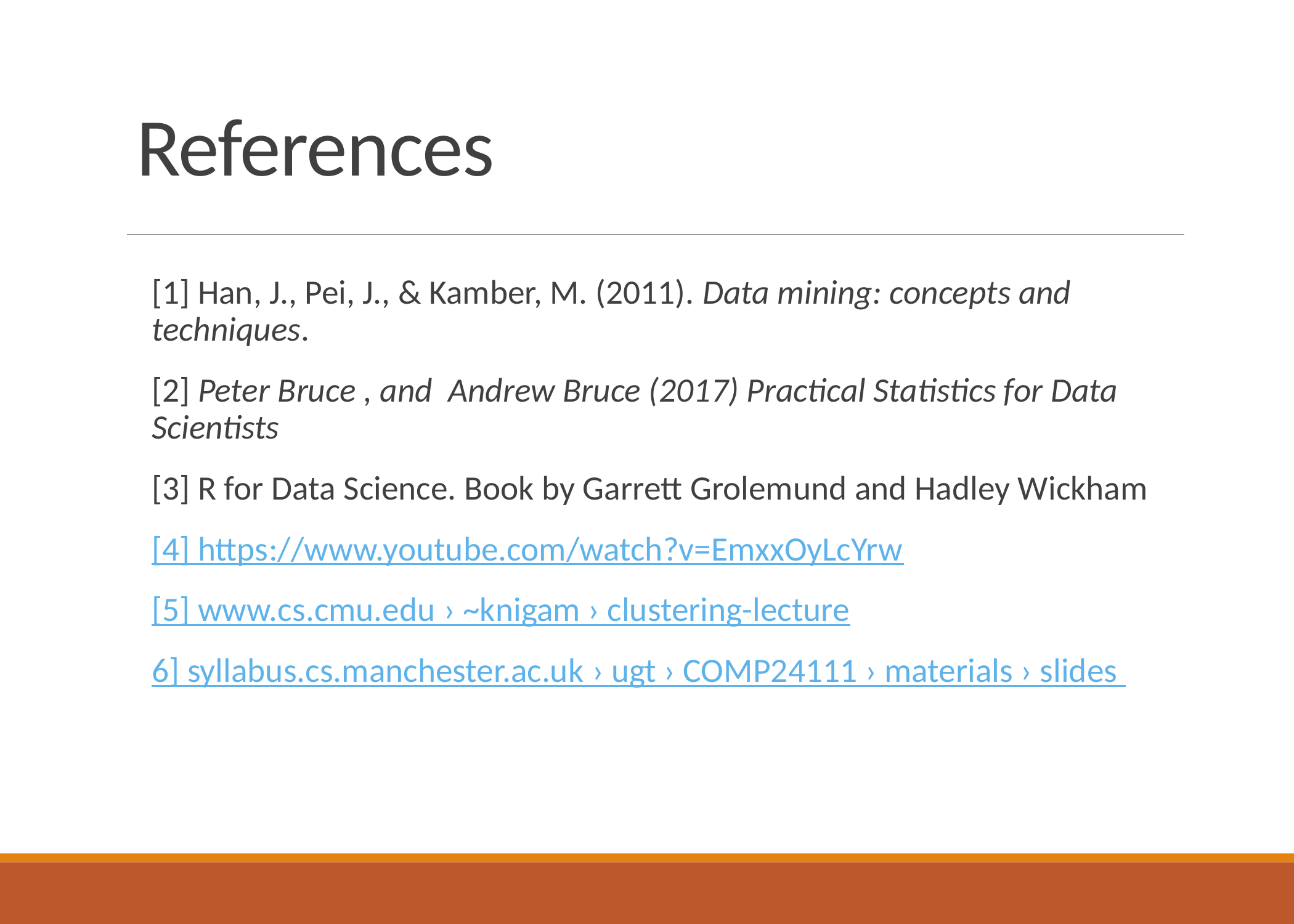

# References
[1] Han, J., Pei, J., & Kamber, M. (2011). Data mining: concepts and techniques.
[2] Peter Bruce , and  Andrew Bruce (2017) Practical Statistics for Data Scientists
[3] R for Data Science. Book by Garrett Grolemund and Hadley Wickham
[4] https://www.youtube.com/watch?v=EmxxOyLcYrw
[5] www.cs.cmu.edu › ~knigam › clustering-lecture
6] syllabus.cs.manchester.ac.uk › ugt › COMP24111 › materials › slides